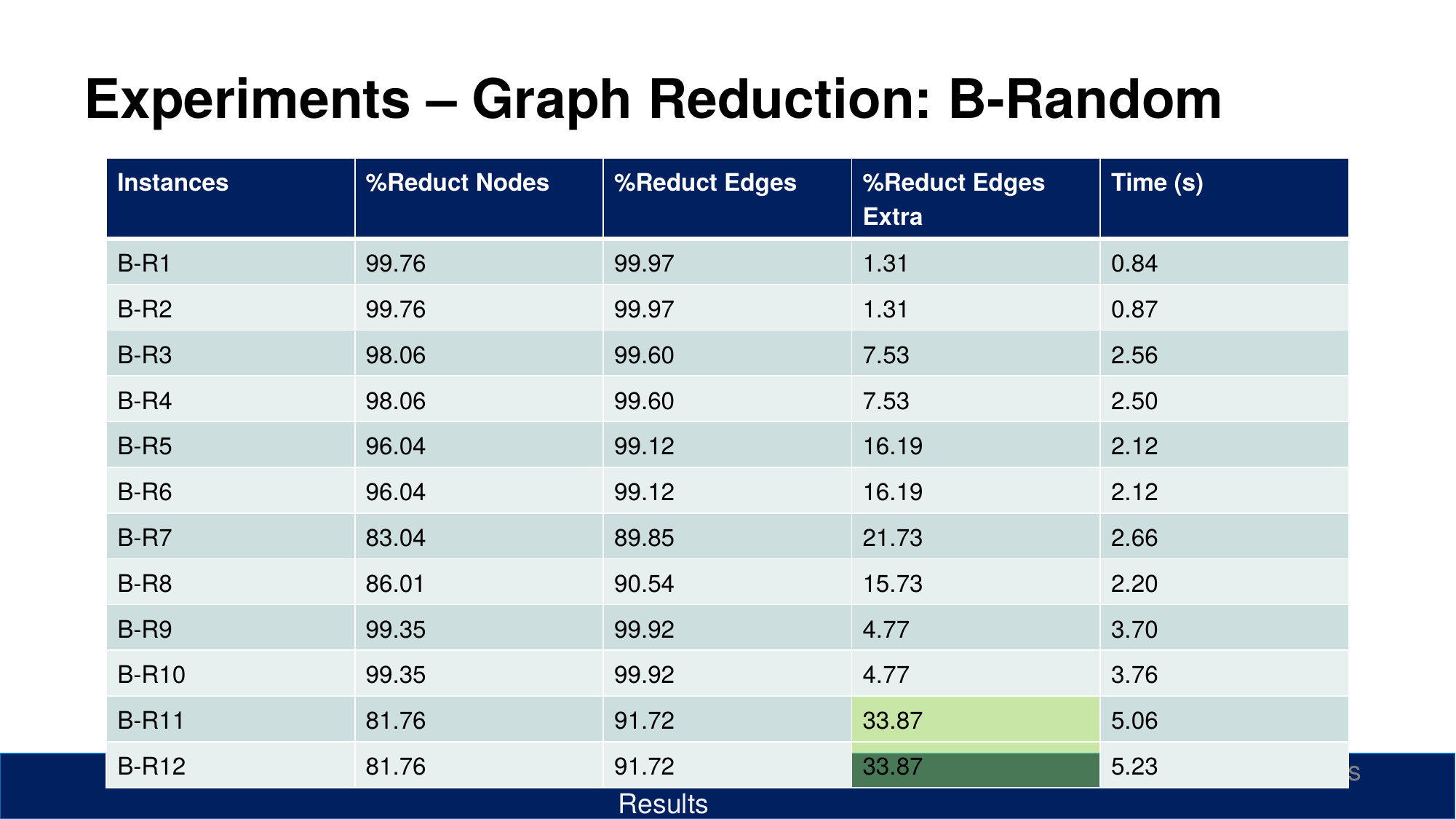

# Experiments – Graph Reduction: B-Random
| Instances | %Reduct Nodes | %Reduct Edges | %Reduct Edges Extra | Time (s) |
| --- | --- | --- | --- | --- |
| B-R1 | 99.76 | 99.97 | 1.31 | 0.84 |
| B-R2 | 99.76 | 99.97 | 1.31 | 0.87 |
| B-R3 | 98.06 | 99.60 | 7.53 | 2.56 |
| B-R4 | 98.06 | 99.60 | 7.53 | 2.50 |
| B-R5 | 96.04 | 99.12 | 16.19 | 2.12 |
| B-R6 | 96.04 | 99.12 | 16.19 | 2.12 |
| B-R7 | 83.04 | 89.85 | 21.73 | 2.66 |
| B-R8 | 86.01 | 90.54 | 15.73 | 2.20 |
| B-R9 | 99.35 | 99.92 | 4.77 | 3.70 |
| B-R10 | 99.35 | 99.92 | 4.77 | 3.76 |
| B-R11 | 81.76 | 91.72 | 33.87 | 5.06 |
| B-R12 | 81.76 | 91.72 | 33.87 | 5.23 |
		Overview			Formulation			Proposed Algorithms			Results
35